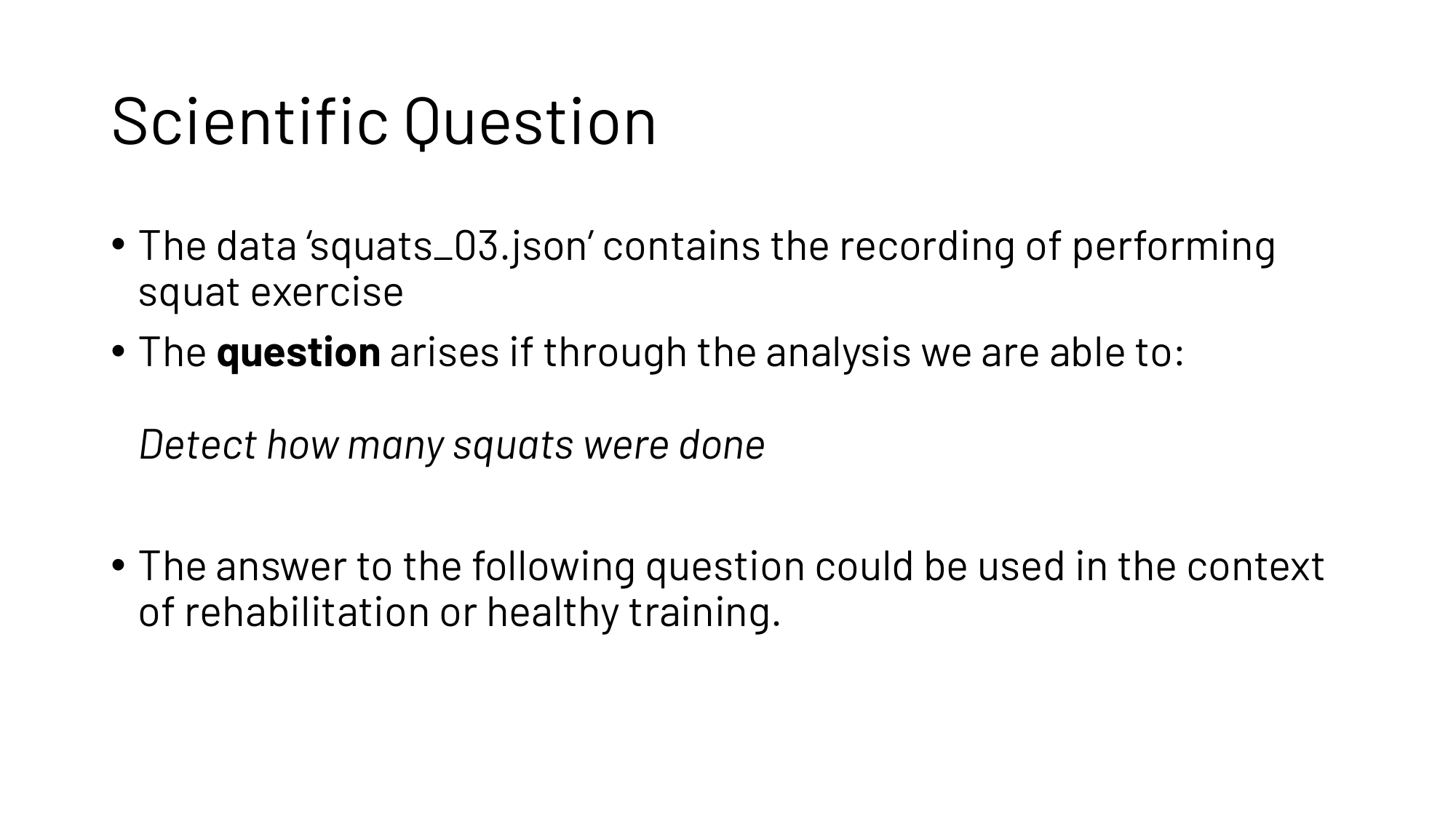

# Scientific Question
The data ‘squats_03.json’ contains the recording of performing squat exercise
The question arises if through the analysis we are able to:
Detect how many squats were done

The answer to the following question could be used in the context of rehabilitation or healthy training.